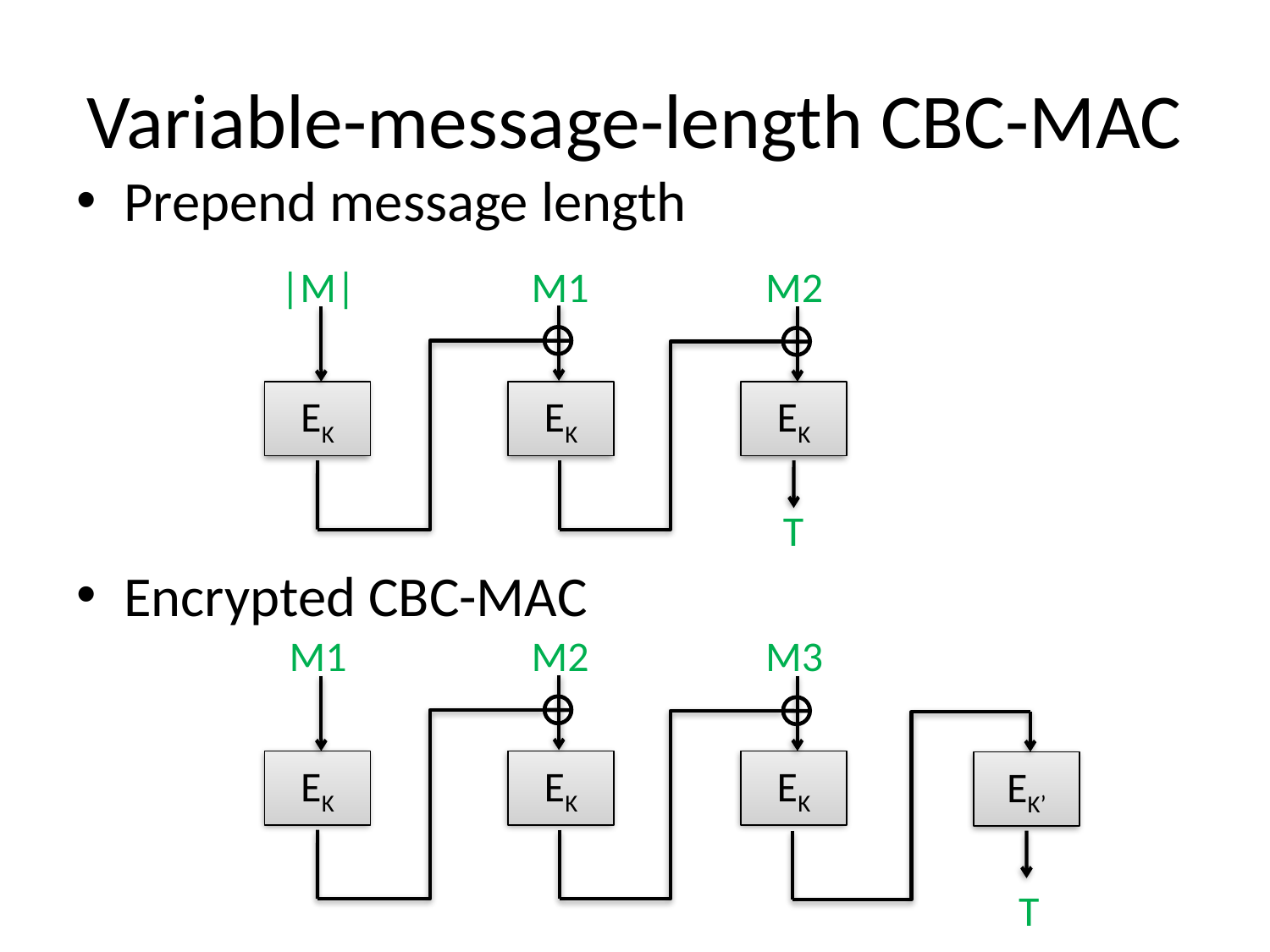

# Variable-message-length CBC-MAC
Prepend message length

Encrypted CBC-MAC
|M|
M1
M2

EK
EK
EK
T
M1
M2
M3

EK
EK
EK
EK’
T